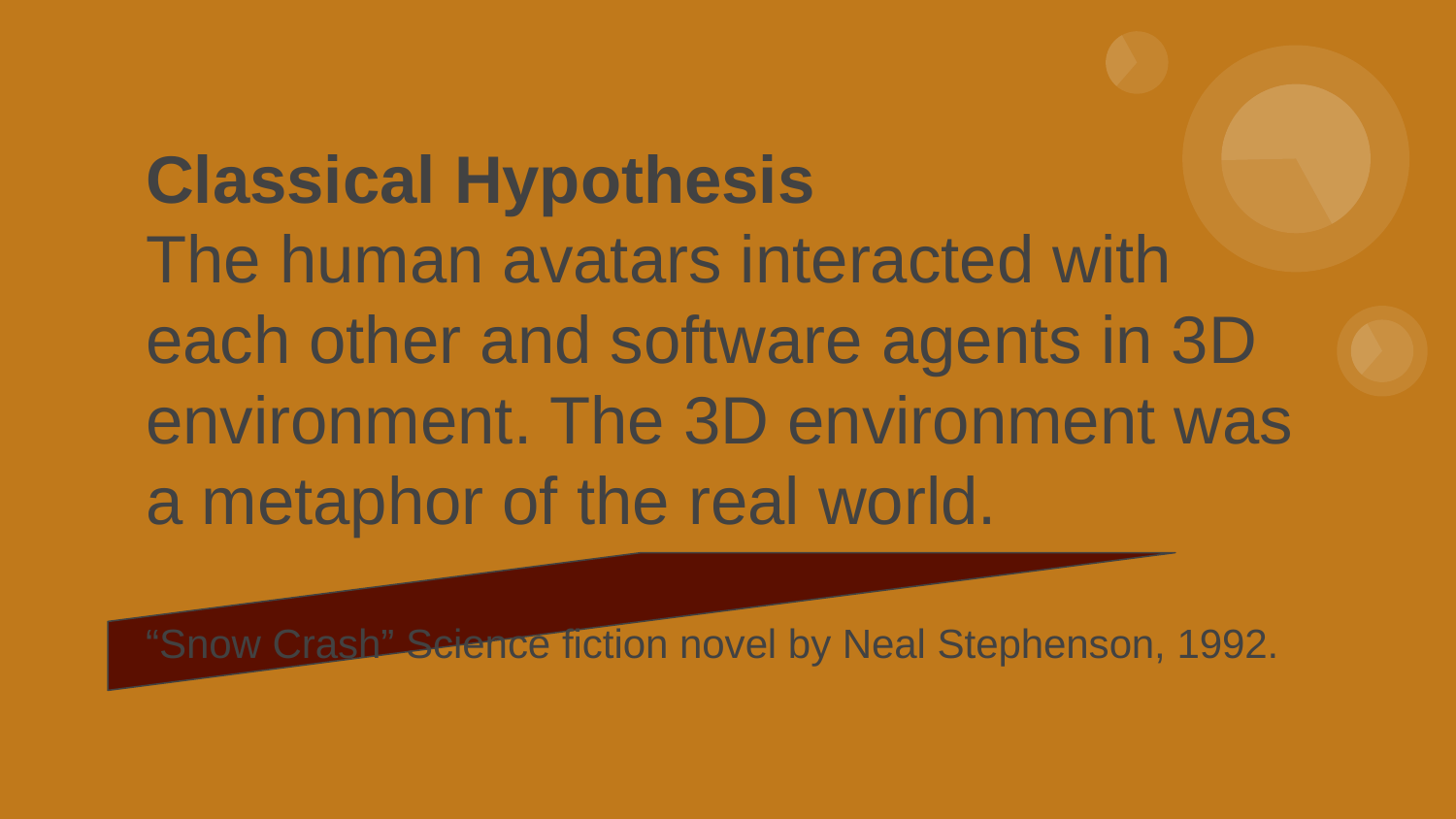

# Classical Hypothesis
The human avatars interacted with each other and software agents in 3D environment. The 3D environment was a metaphor of the real world.

“Snow Crash” Science fiction novel by Neal Stephenson, 1992.